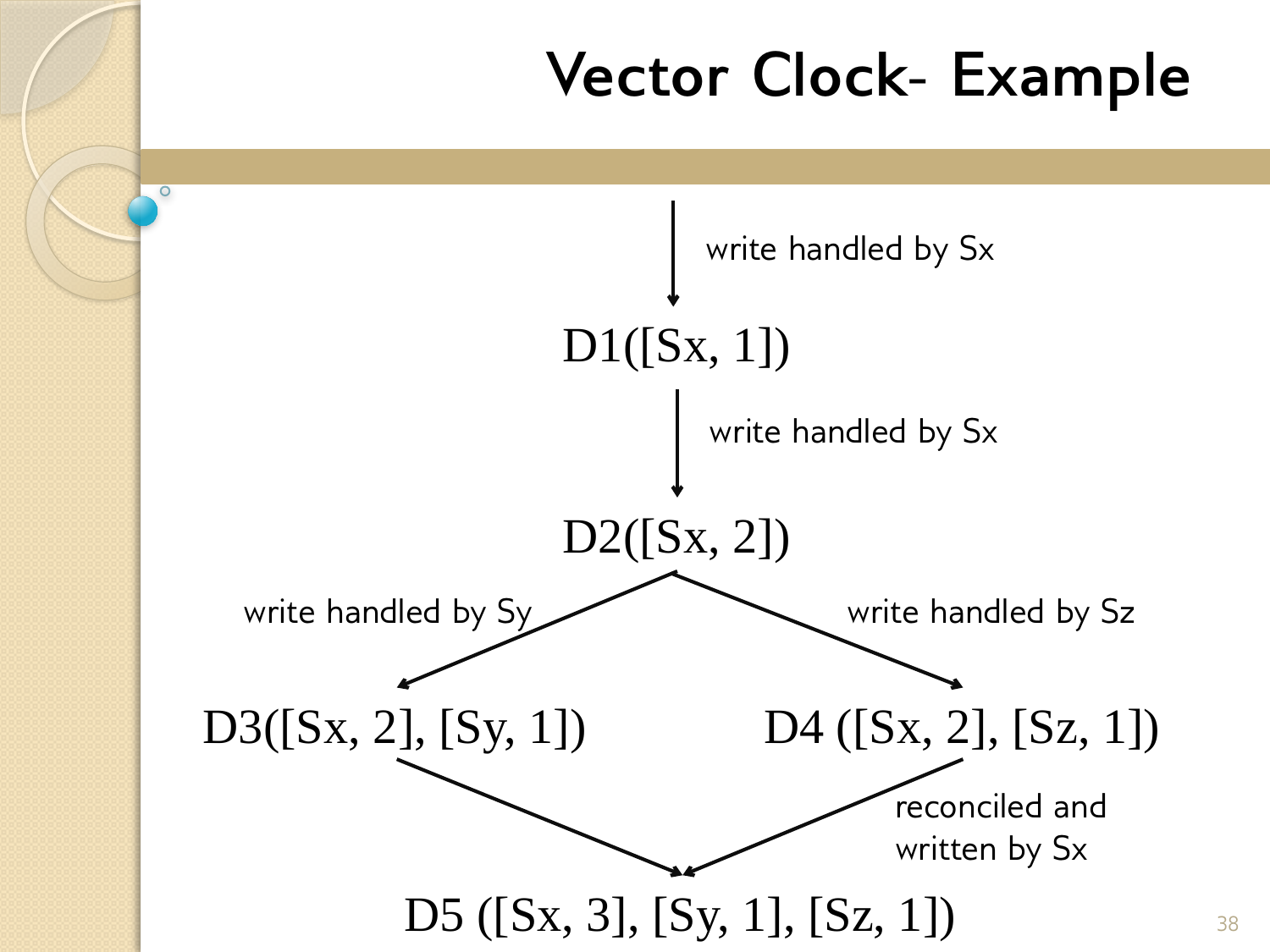

Vector Clock- Example

write handled by Sx
D1([Sx, 1])
write handled by Sx
D2([Sx, 2])
write handled by Sy
write handled by Sz
D3([Sx, 2], [Sy, 1])
D4 ([Sx, 2], [Sz, 1])
reconciled and written by Sx
D5 ([Sx, 3], [Sy, 1], [Sz, 1])
38